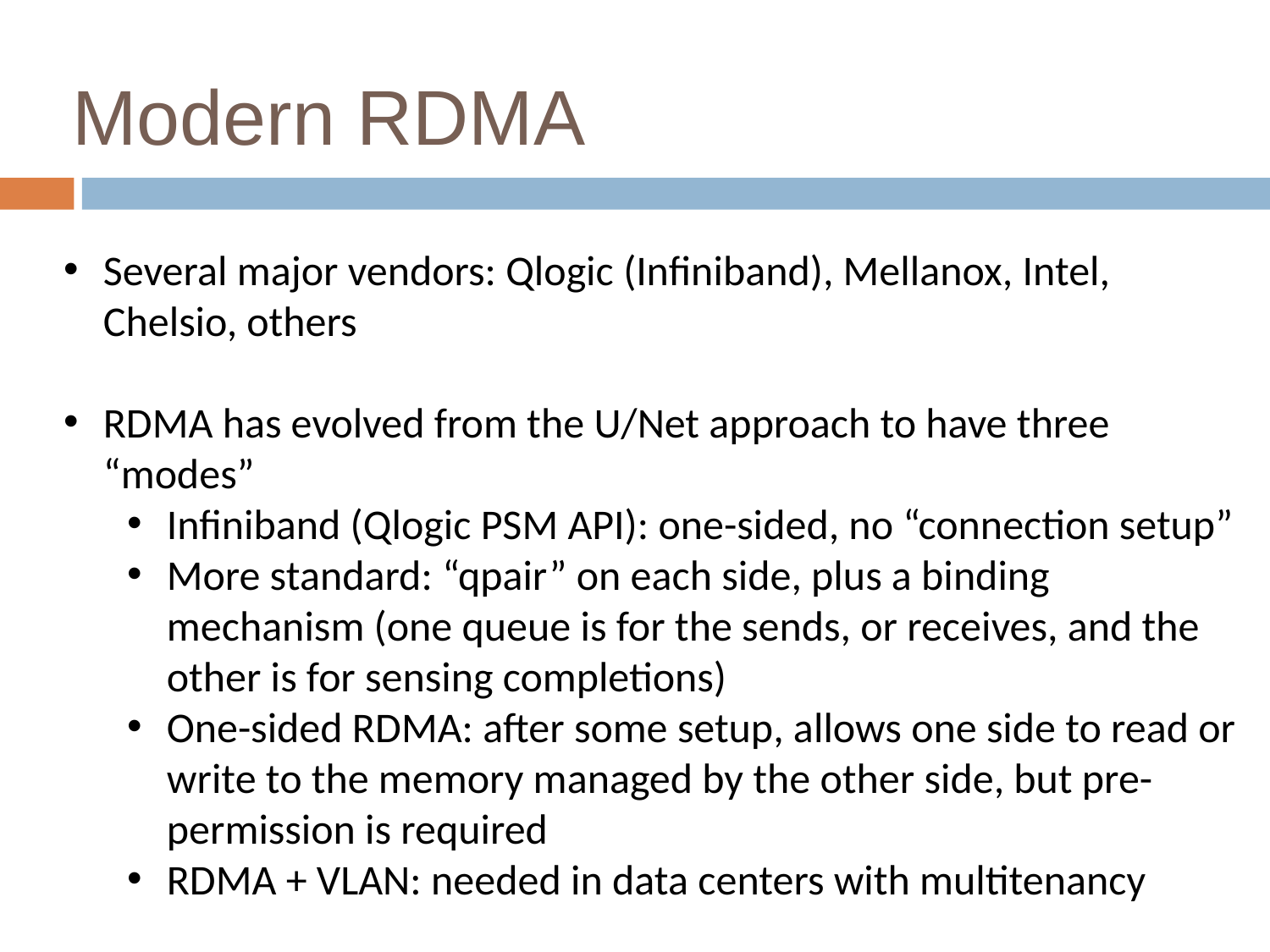

# Modern RDMA
Several major vendors: Qlogic (Infiniband), Mellanox, Intel, Chelsio, others

RDMA has evolved from the U/Net approach to have three “modes”
Infiniband (Qlogic PSM API): one-sided, no “connection setup”
More standard: “qpair” on each side, plus a binding mechanism (one queue is for the sends, or receives, and the other is for sensing completions)
One-sided RDMA: after some setup, allows one side to read or write to the memory managed by the other side, but pre-permission is required
RDMA + VLAN: needed in data centers with multitenancy